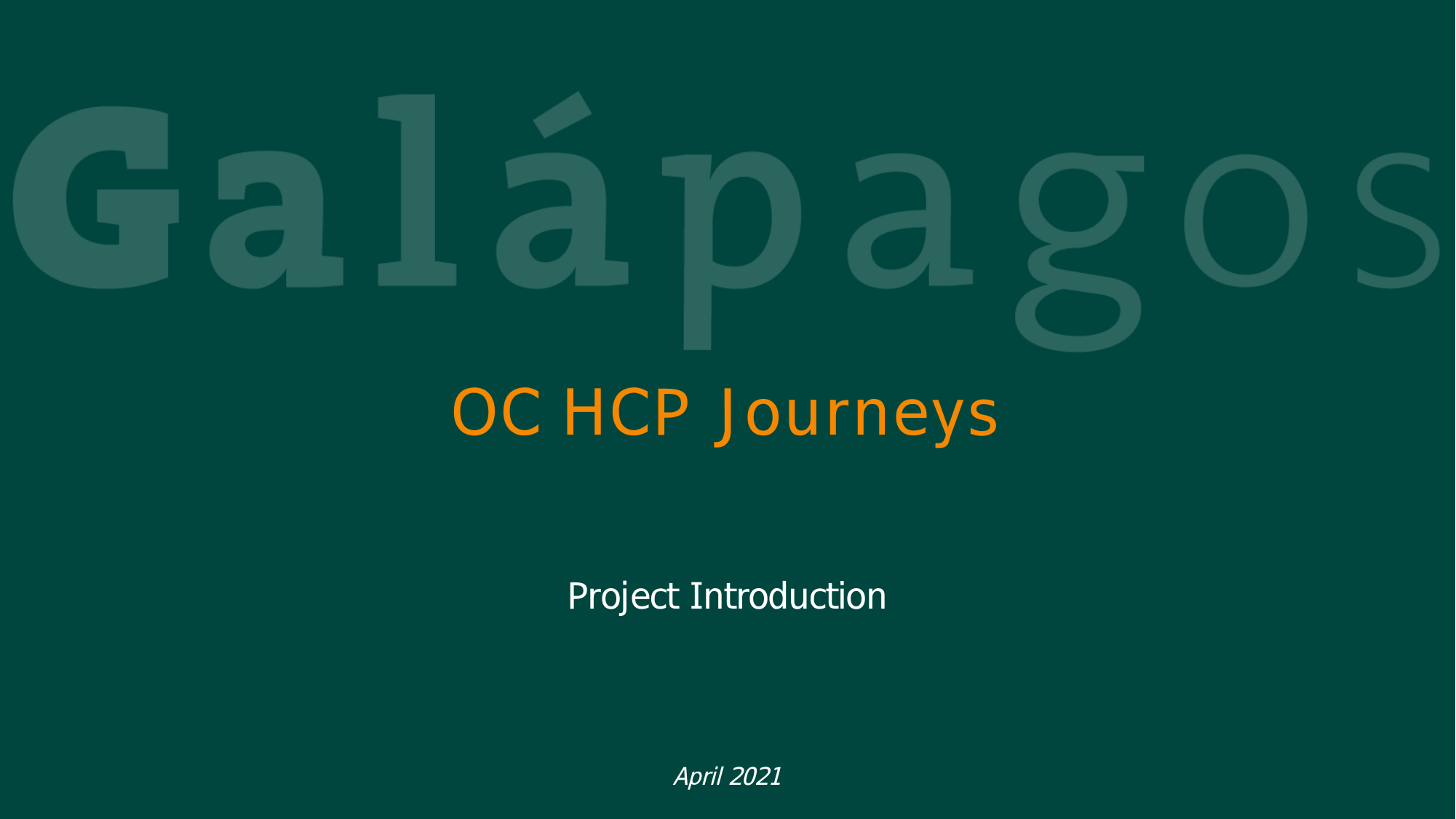

# OC HCP Journeys
Project Introduction
April 2021